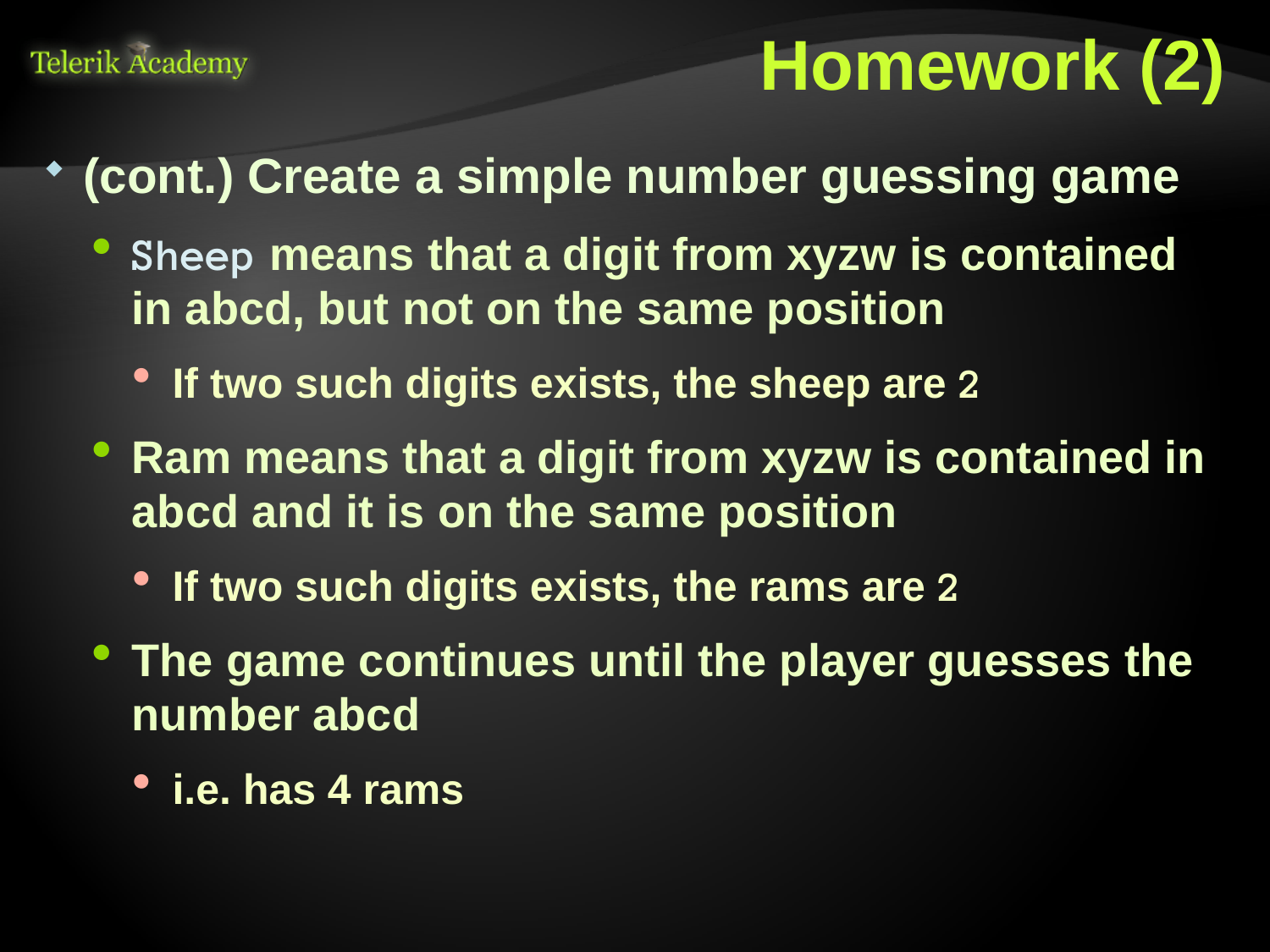

# Homework (2)
(cont.) Create a simple number guessing game
Sheep means that a digit from xyzw is contained in abcd, but not on the same position
If two such digits exists, the sheep are 2
Ram means that a digit from xyzw is contained in abcd and it is on the same position
If two such digits exists, the rams are 2
The game continues until the player guesses the number abcd
i.e. has 4 rams